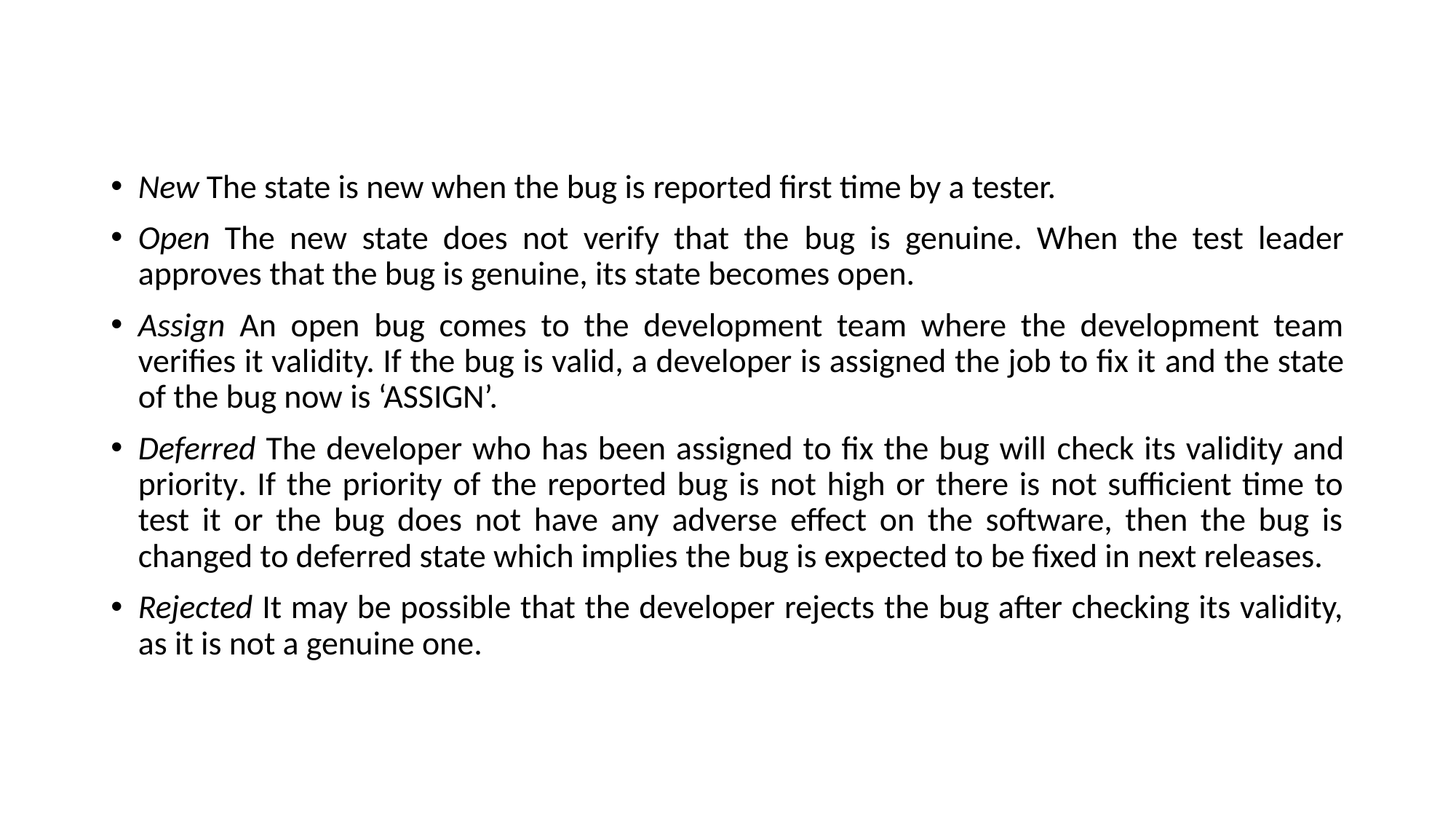

#
New The state is new when the bug is reported first time by a tester.
Open The new state does not verify that the bug is genuine. When the test leader approves that the bug is genuine, its state becomes open.
Assign An open bug comes to the development team where the development team verifies it validity. If the bug is valid, a developer is assigned the job to fix it and the state of the bug now is ‘ASSIGN’.
Deferred The developer who has been assigned to fix the bug will check its validity and priority. If the priority of the reported bug is not high or there is not sufficient time to test it or the bug does not have any adverse effect on the software, then the bug is changed to deferred state which implies the bug is expected to be fixed in next releases.
Rejected It may be possible that the developer rejects the bug after checking its validity, as it is not a genuine one.